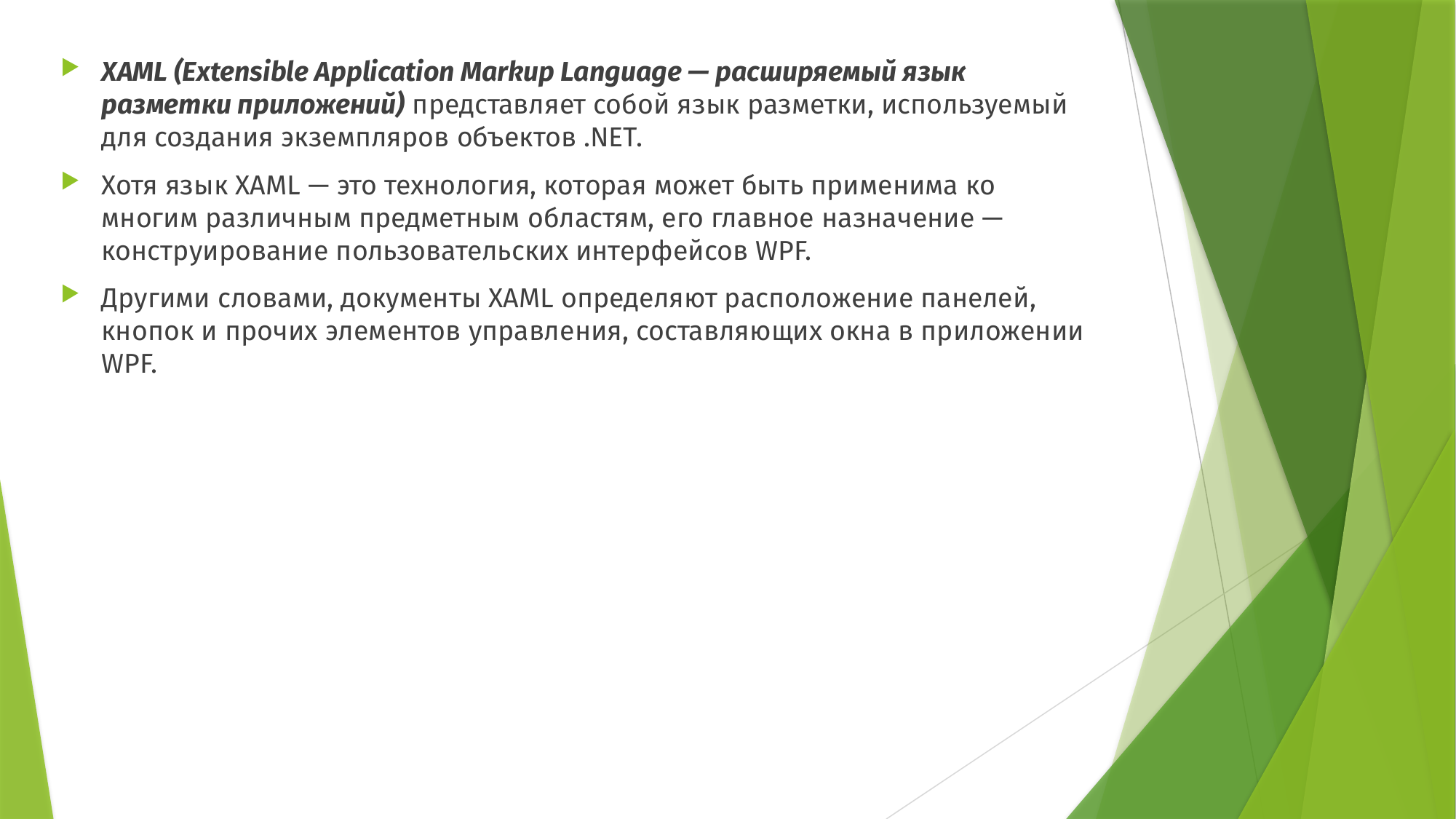

XAML (Extensible Application Markup Language — расширяемый язык разметки приложений) представляет собой язык разметки, используемый для создания экземпляров объектов .NET.
Хотя язык XAML — это технология, которая может быть применима ко многим различным предметным областям, его главное назначение — конструирование пользовательских интерфейсов WPF.
Другими словами, документы XAML определяют расположение панелей, кнопок и прочих элементов управления, составляющих окна в приложении WPF.